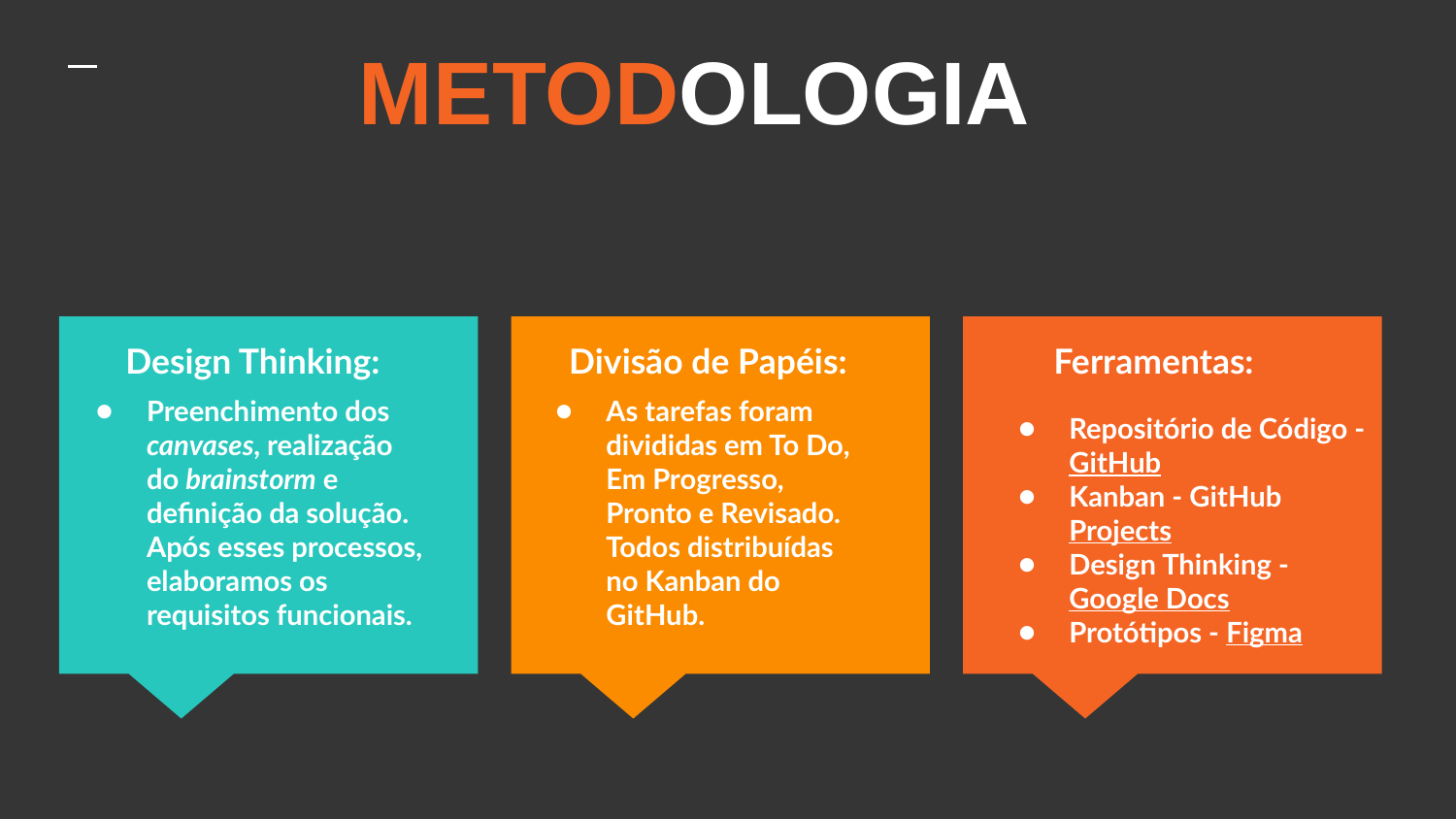

# METODOLOGIA

Design Thinking:
Divisão de Papéis:
Ferramentas:
Preenchimento dos canvases, realização do brainstorm e definição da solução. Após esses processos, elaboramos os requisitos funcionais.
As tarefas foram divididas em To Do, Em Progresso, Pronto e Revisado. Todos distribuídas no Kanban do GitHub.
Repositório de Código - GitHub
Kanban - GitHub Projects
Design Thinking - Google Docs
Protótipos - Figma